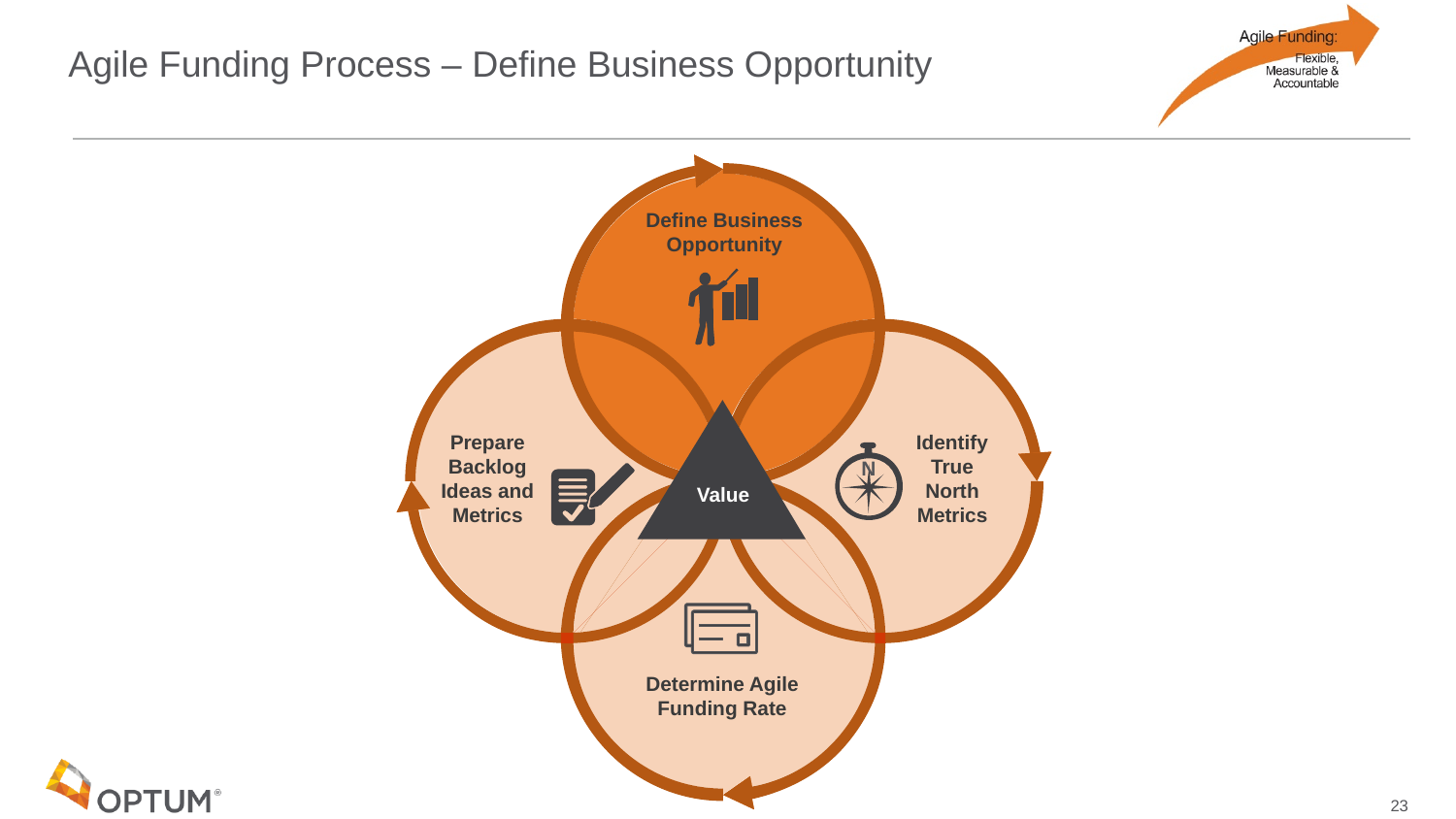

# Agile Funding Process – Define Business Opportunity

Define Business Opportunity

Prepare Backlog Ideas and Metrics
Identify True North Metrics

N

Value

Determine Agile Funding Rate

23